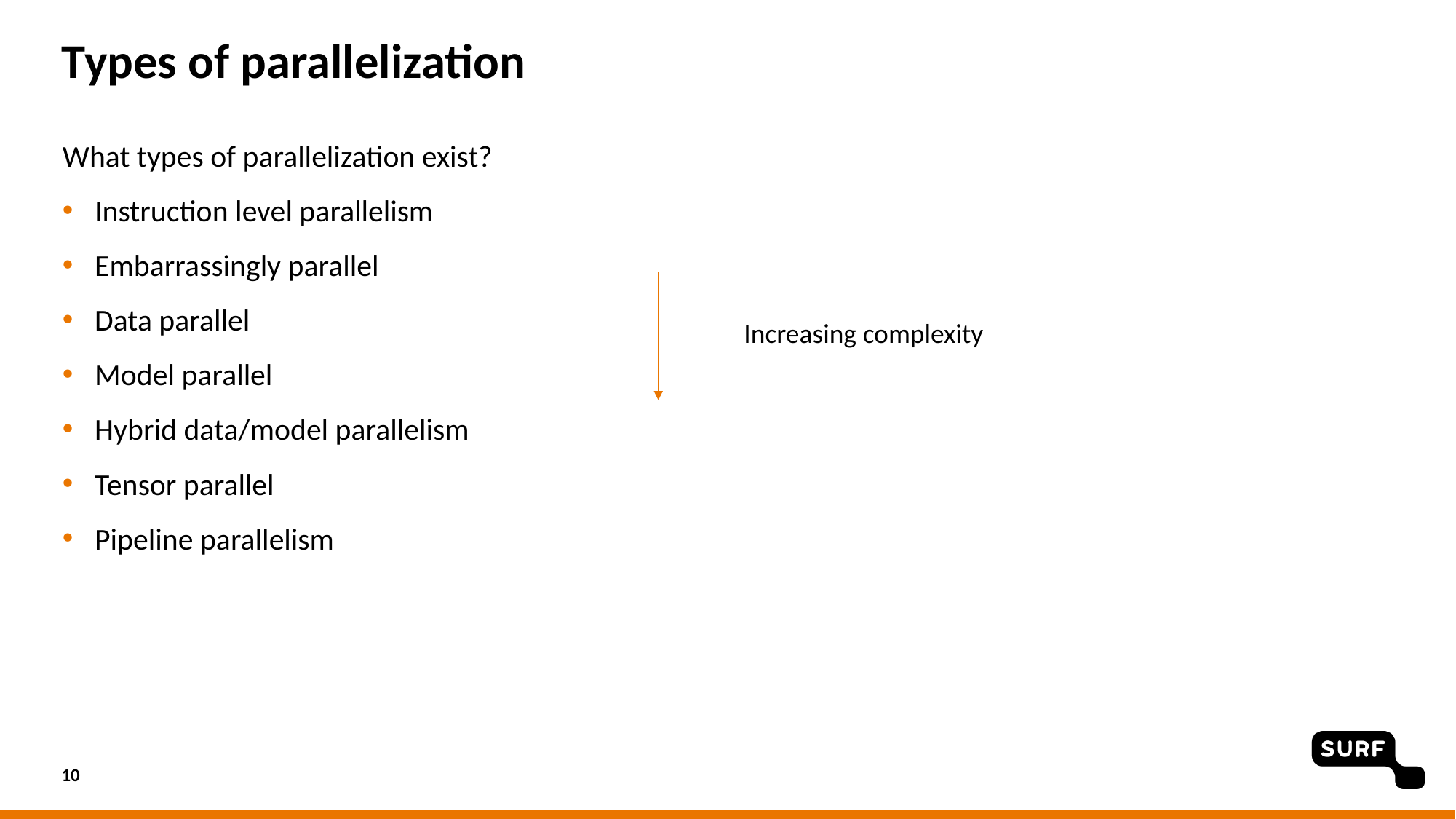

# Types of parallelization
What types of parallelization exist?
Instruction level parallelism
Embarrassingly parallel
Data parallel
Model parallel
Hybrid data/model parallelism
Tensor parallel
Pipeline parallelism

Increasing complexity
10